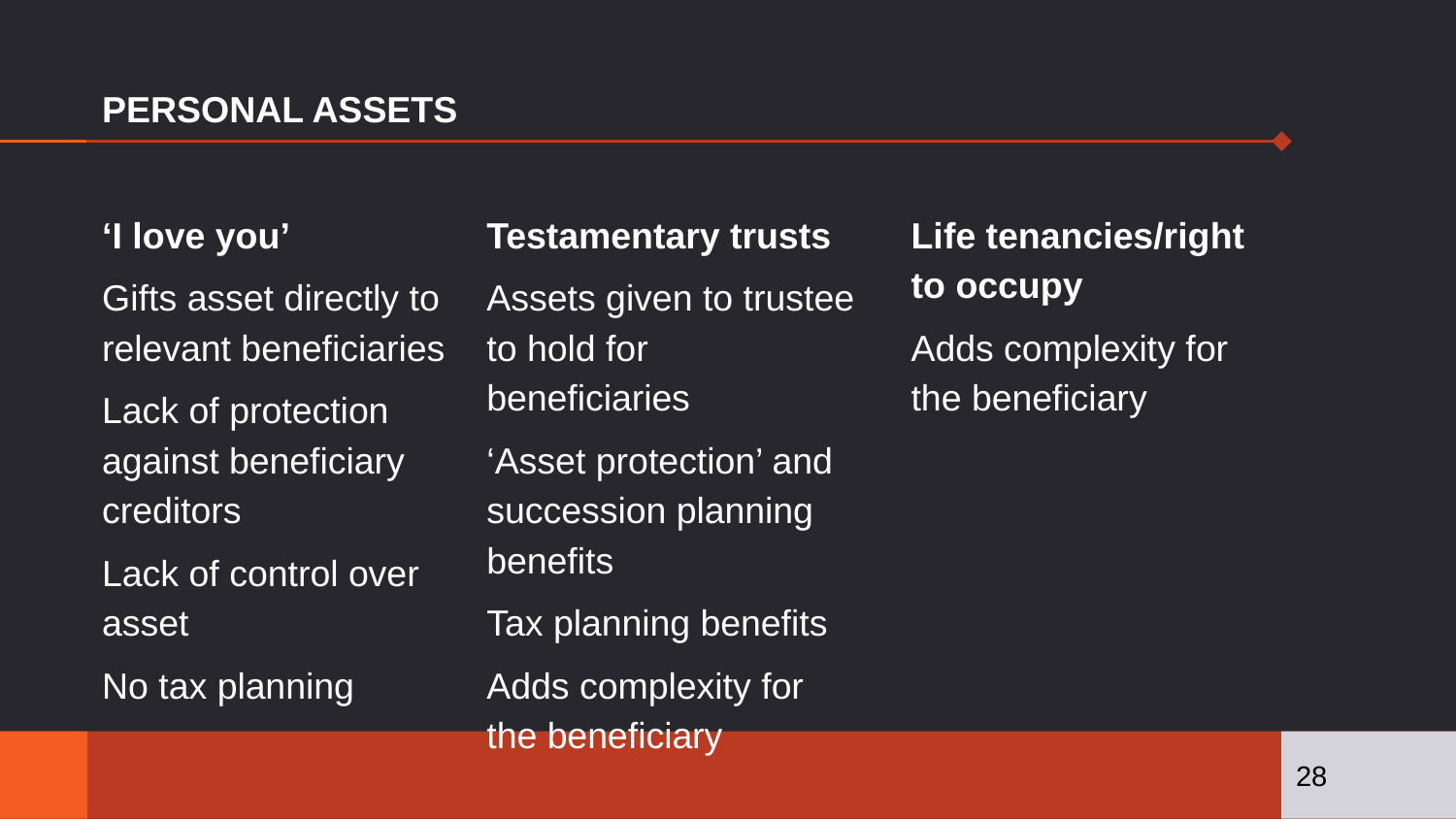

# PERSONAL ASSETS
‘I love you’
Gifts asset directly to relevant beneficiaries
Lack of protection against beneficiary creditors
Lack of control over asset
No tax planning
Testamentary trusts
Assets given to trustee to hold for beneficiaries
‘Asset protection’ and succession planning benefits
Tax planning benefits
Adds complexity for the beneficiary
Life tenancies/right to occupy
Adds complexity for the beneficiary

28